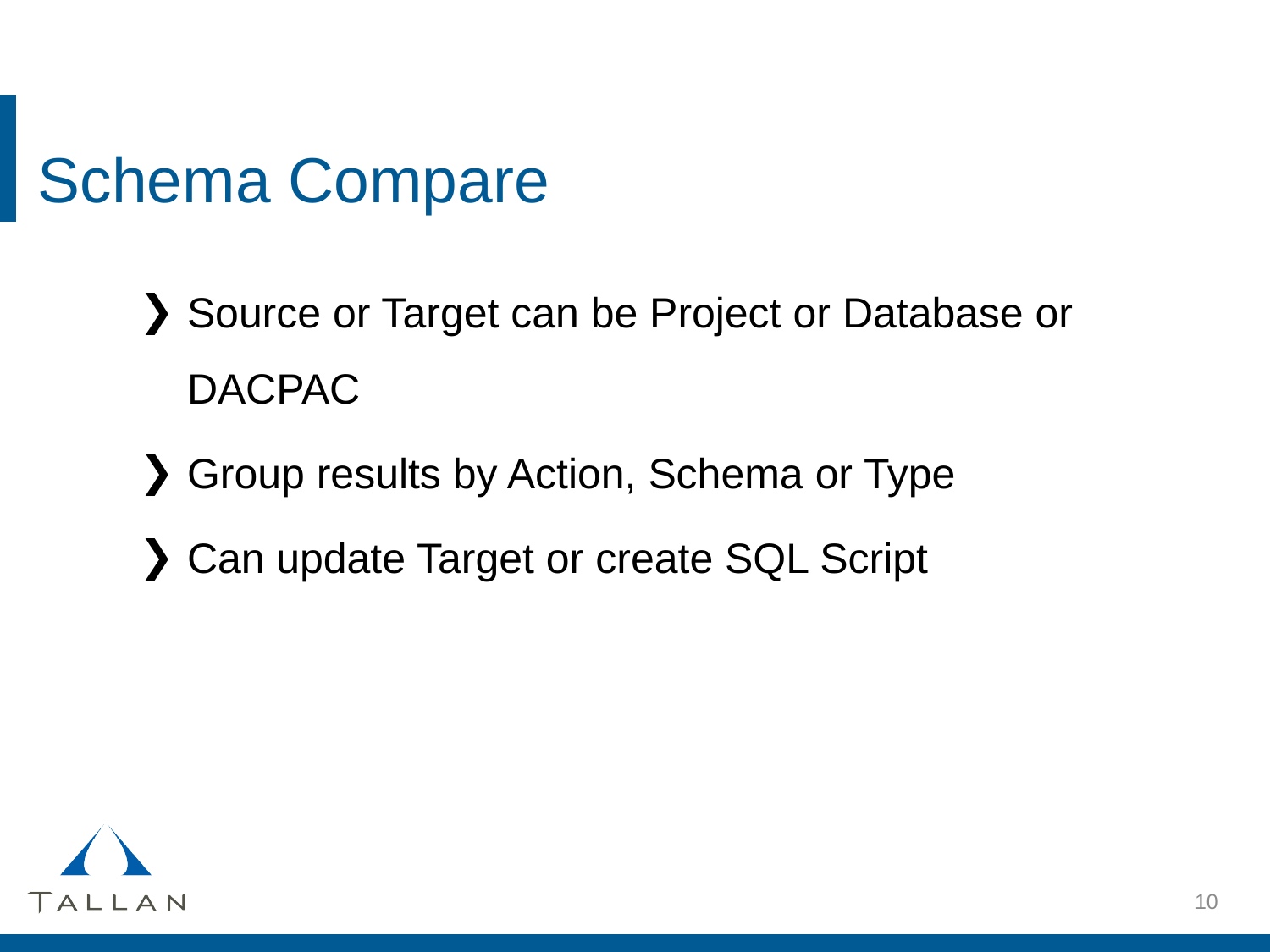

# Schema Compare
Source or Target can be Project or Database or DACPAC
Group results by Action, Schema or Type
Can update Target or create SQL Script
10